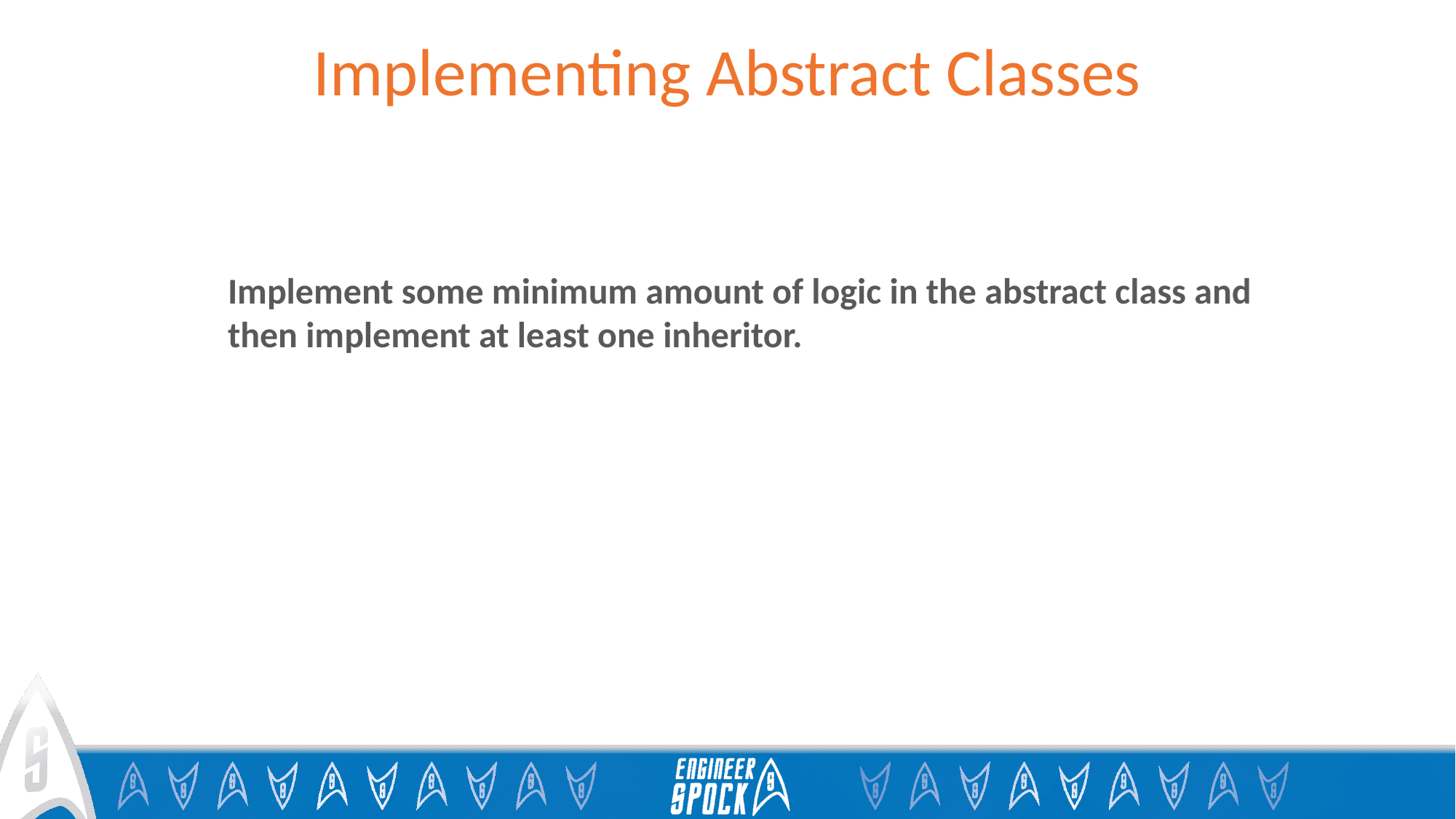

# Implementing Abstract Classes
Implement some minimum amount of logic in the abstract class and then implement at least one inheritor.